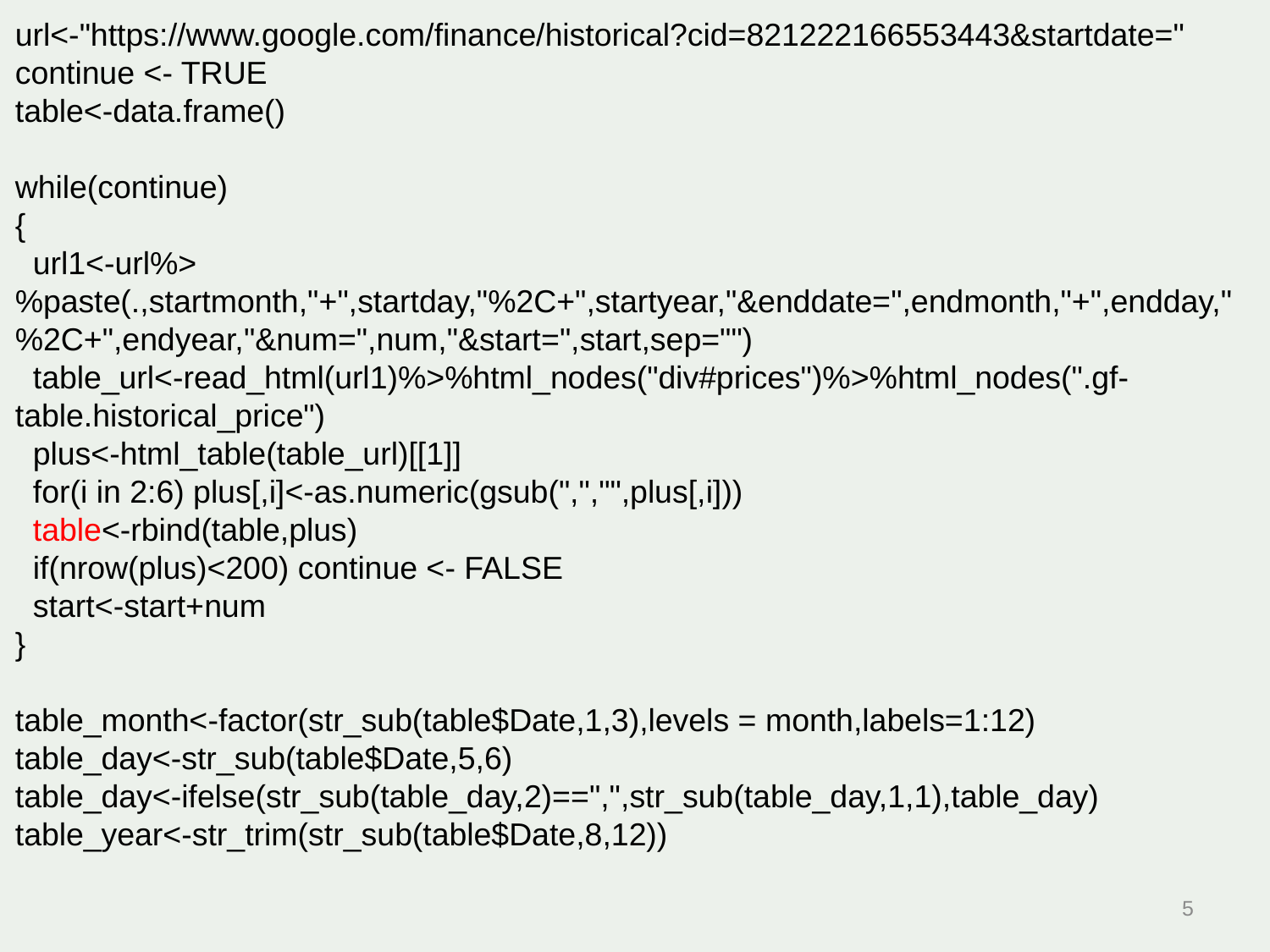

url<-"https://www.google.com/finance/historical?cid=821222166553443&startdate="
continue <- TRUE
table<-data.frame()

while(continue)
{
  url1<-url%>%paste(.,startmonth,"+",startday,"%2C+",startyear,"&enddate=",endmonth,"+",endday,"%2C+",endyear,"&num=",num,"&start=",start,sep="")
  table_url<-read_html(url1)%>%html_nodes("div#prices")%>%html_nodes(".gf-table.historical_price")
  plus<-html_table(table_url)[[1]]
  for(i in 2:6) plus[,i]<-as.numeric(gsub(",","",plus[,i]))
  table<-rbind(table,plus)
  if(nrow(plus)<200) continue <- FALSE
  start<-start+num
}

table_month<-factor(str_sub(table$Date,1,3),levels = month,labels=1:12)
table_day<-str_sub(table$Date,5,6)
table_day<-ifelse(str_sub(table_day,2)==",",str_sub(table_day,1,1),table_day)
table_year<-str_trim(str_sub(table$Date,8,12))
5